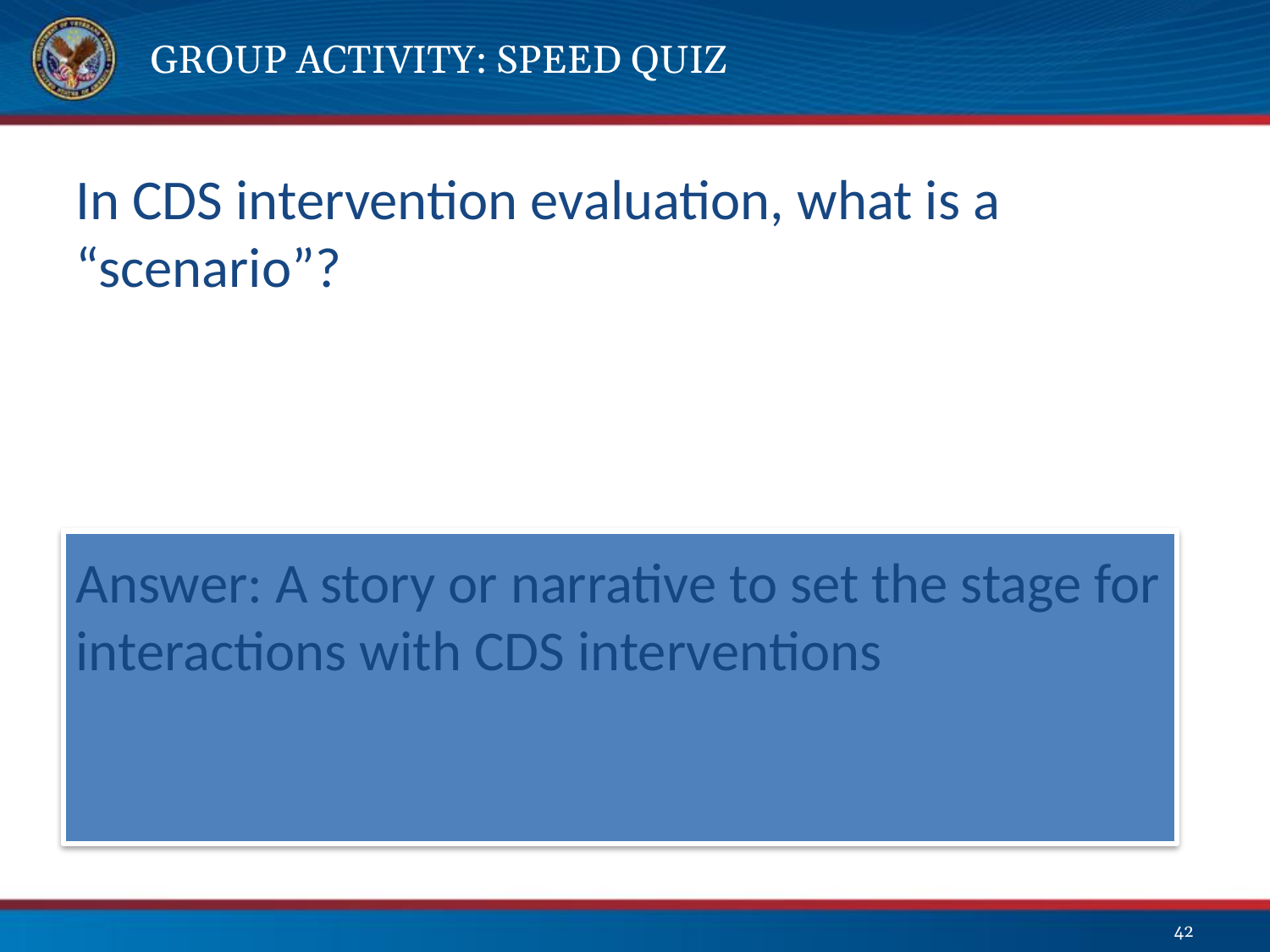

# Group Activity: Speed Quiz
In CDS intervention evaluation, what is a “scenario”?

Answer: A story or narrative to set the stage for interactions with CDS interventions

42